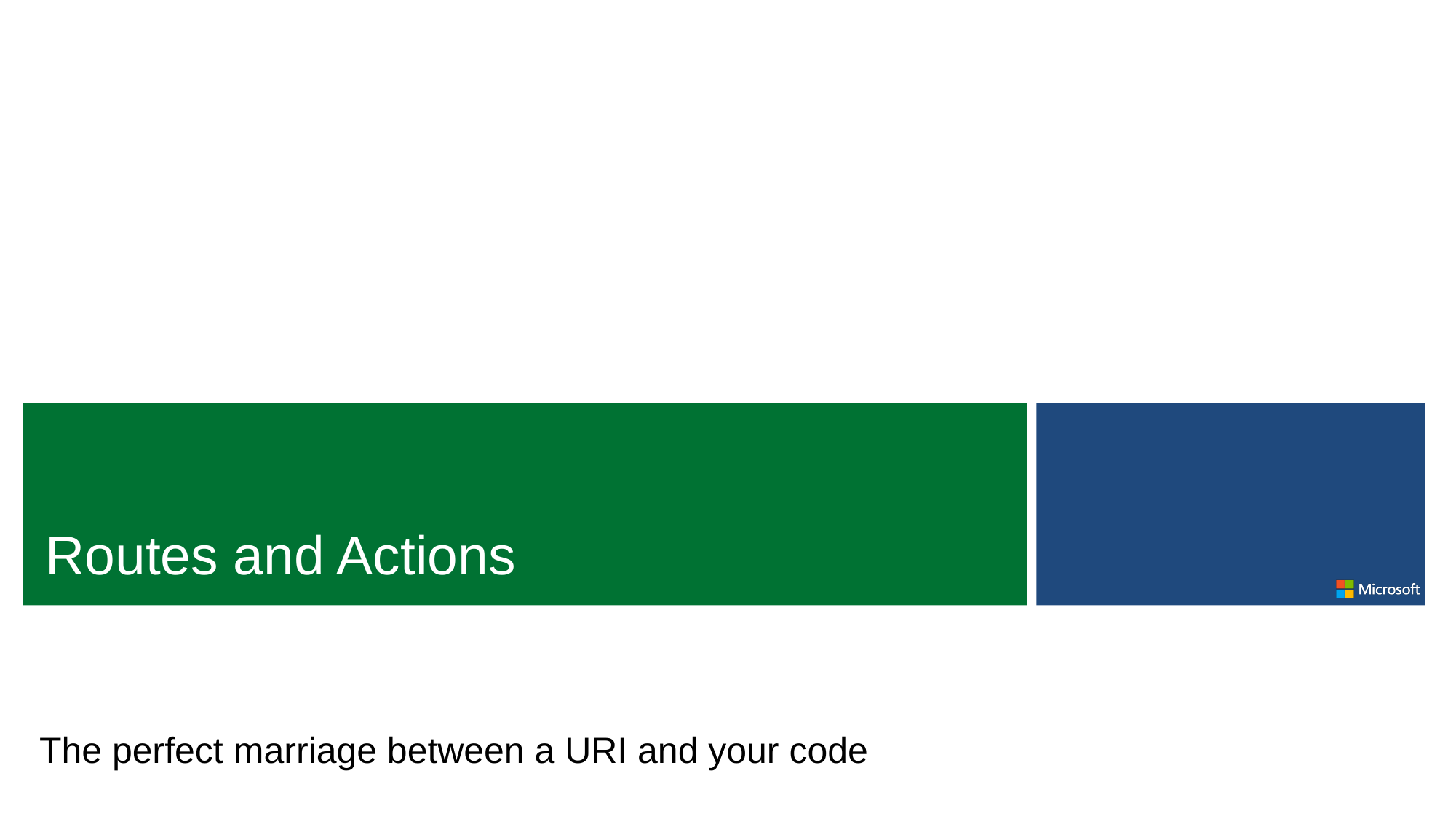

Routes and Actions
The perfect marriage between a URI and your code